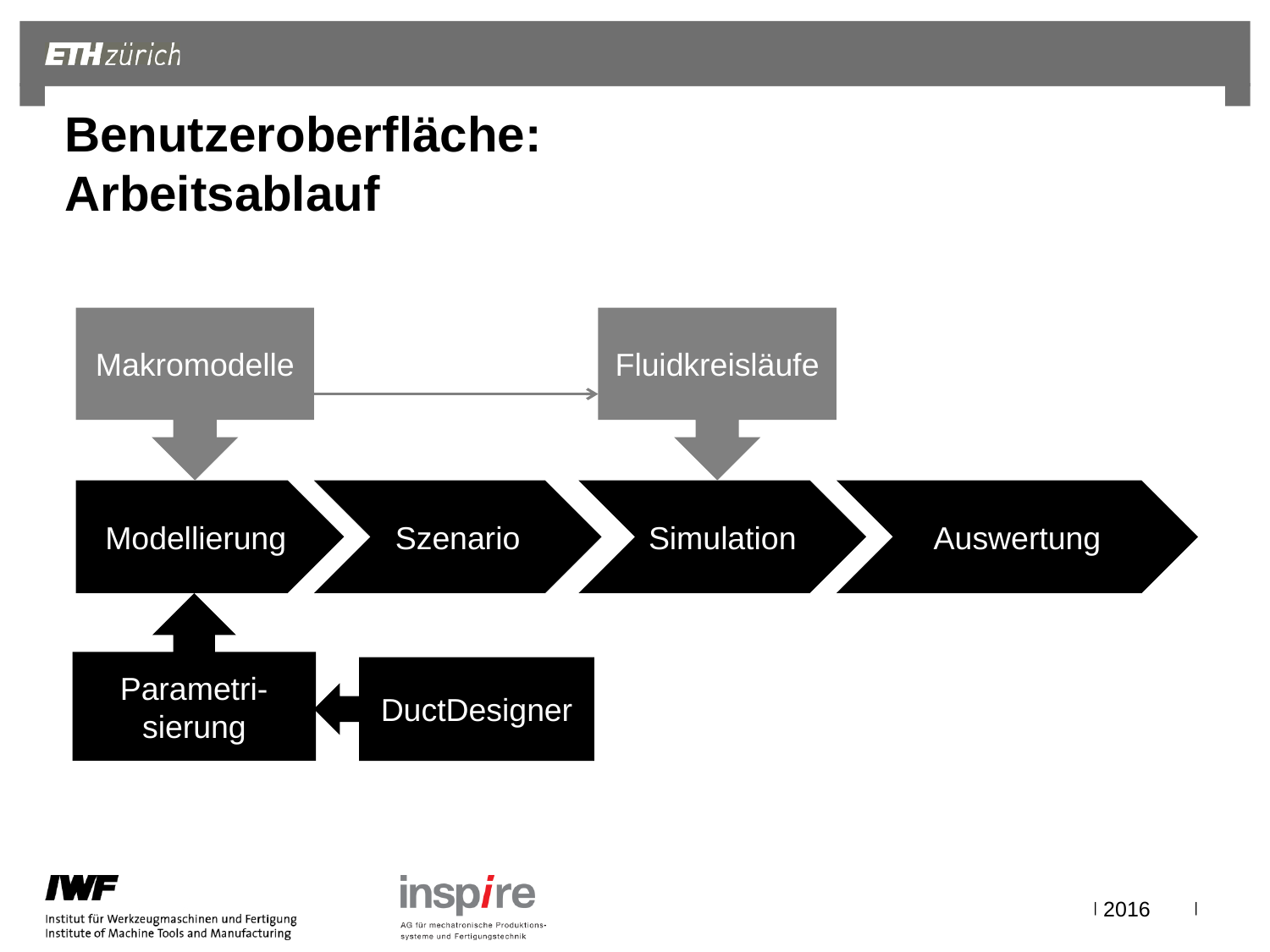

# Benutzeroberfläche: Arbeitsablauf
Makromodelle
Fluidkreisläufe
Modellierung
Szenario
Simulation
Auswertung
Parametri-sierung
DuctDesigner
2016
6